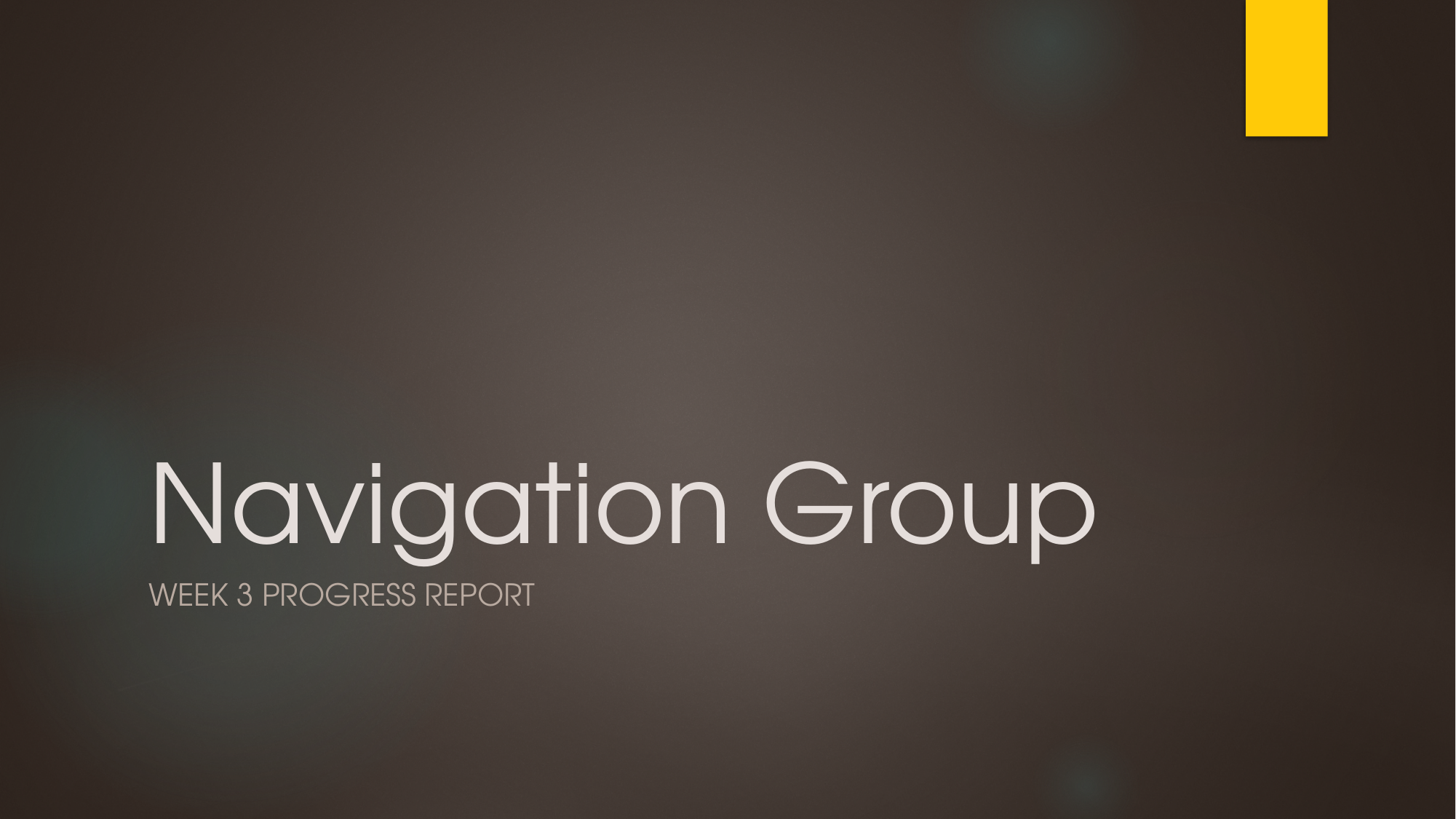

# Navigation Group
Week 3 progress report